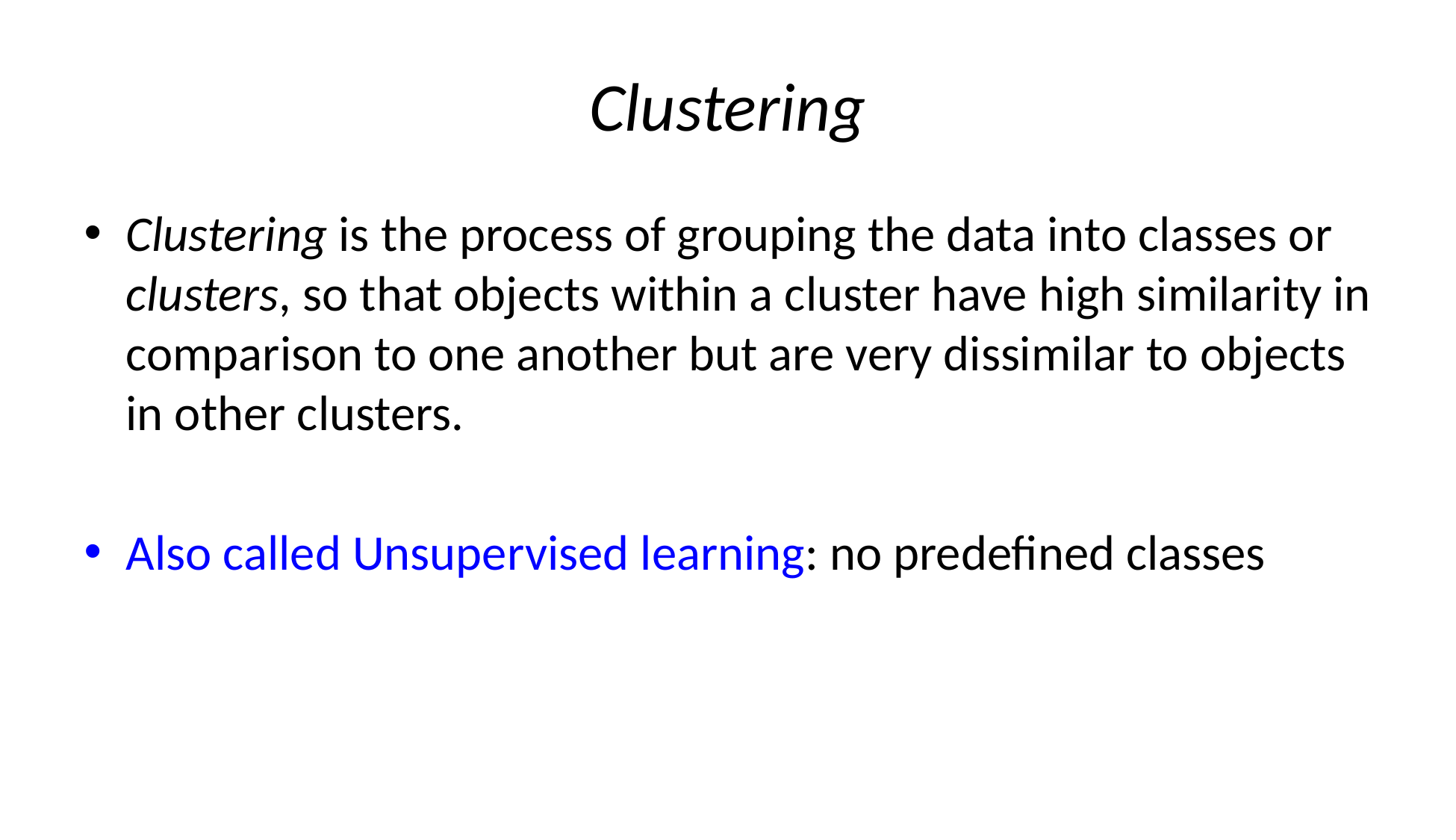

# Clustering
Clustering is the process of grouping the data into classes or clusters, so that objects within a cluster have high similarity in comparison to one another but are very dissimilar to objects in other clusters.

Also called Unsupervised learning: no predefined classes